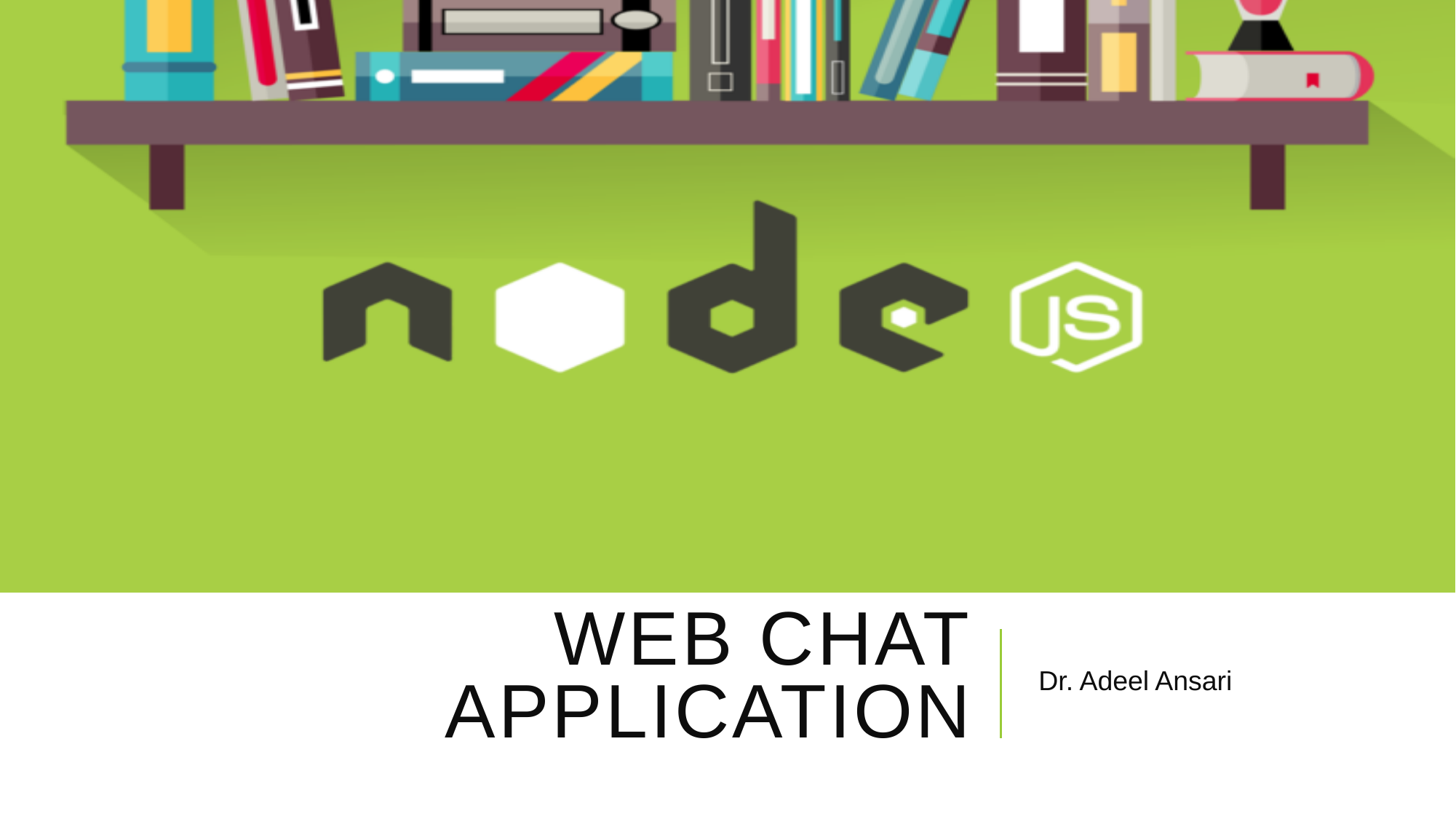

# Web Chat Application
Dr. Adeel Ansari